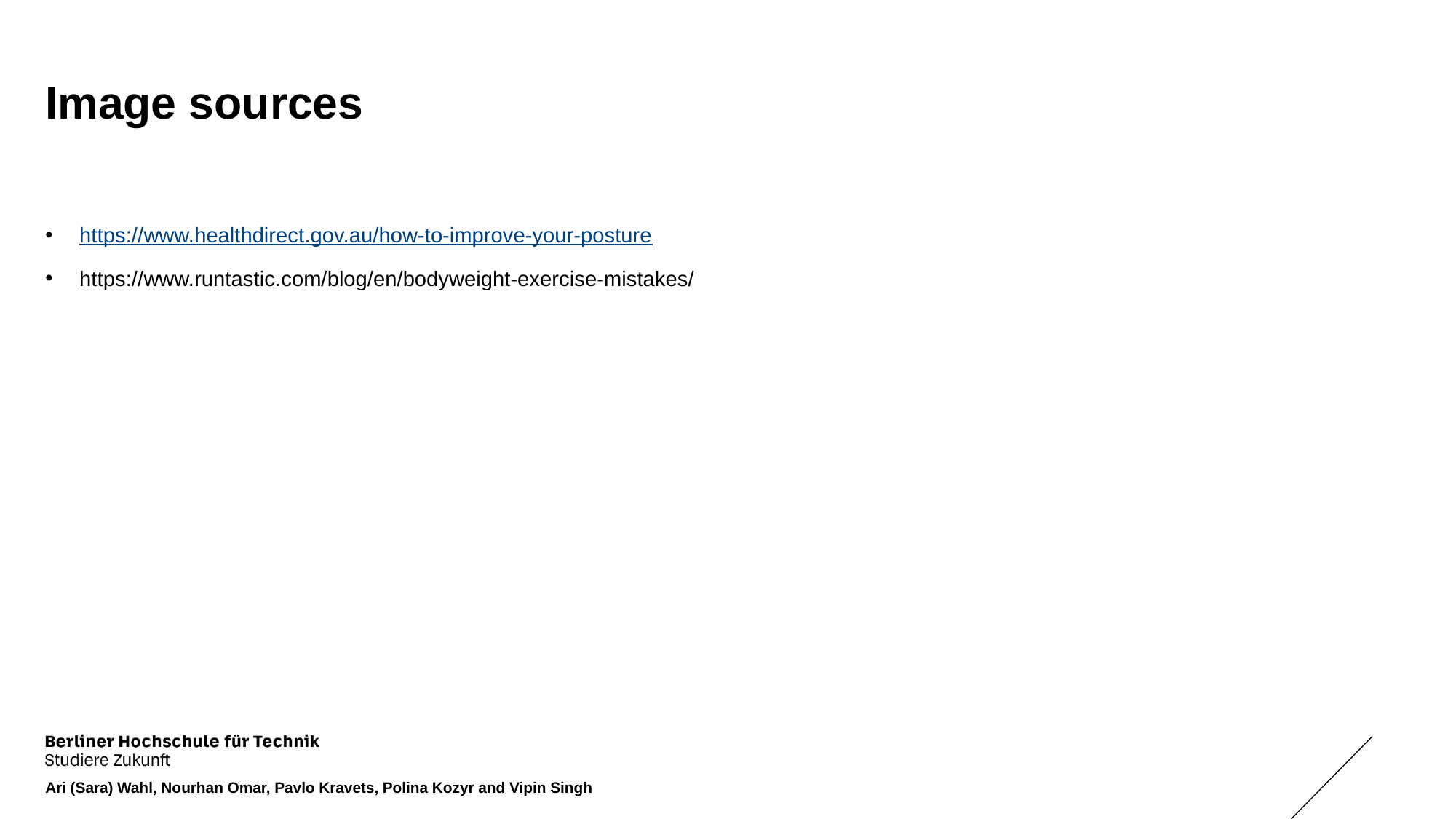

# Image sources
https://www.healthdirect.gov.au/how-to-improve-your-posture
https://www.runtastic.com/blog/en/bodyweight-exercise-mistakes/
Ari (Sara) Wahl, Nourhan Omar, Pavlo Kravets, Polina Kozyr and Vipin Singh